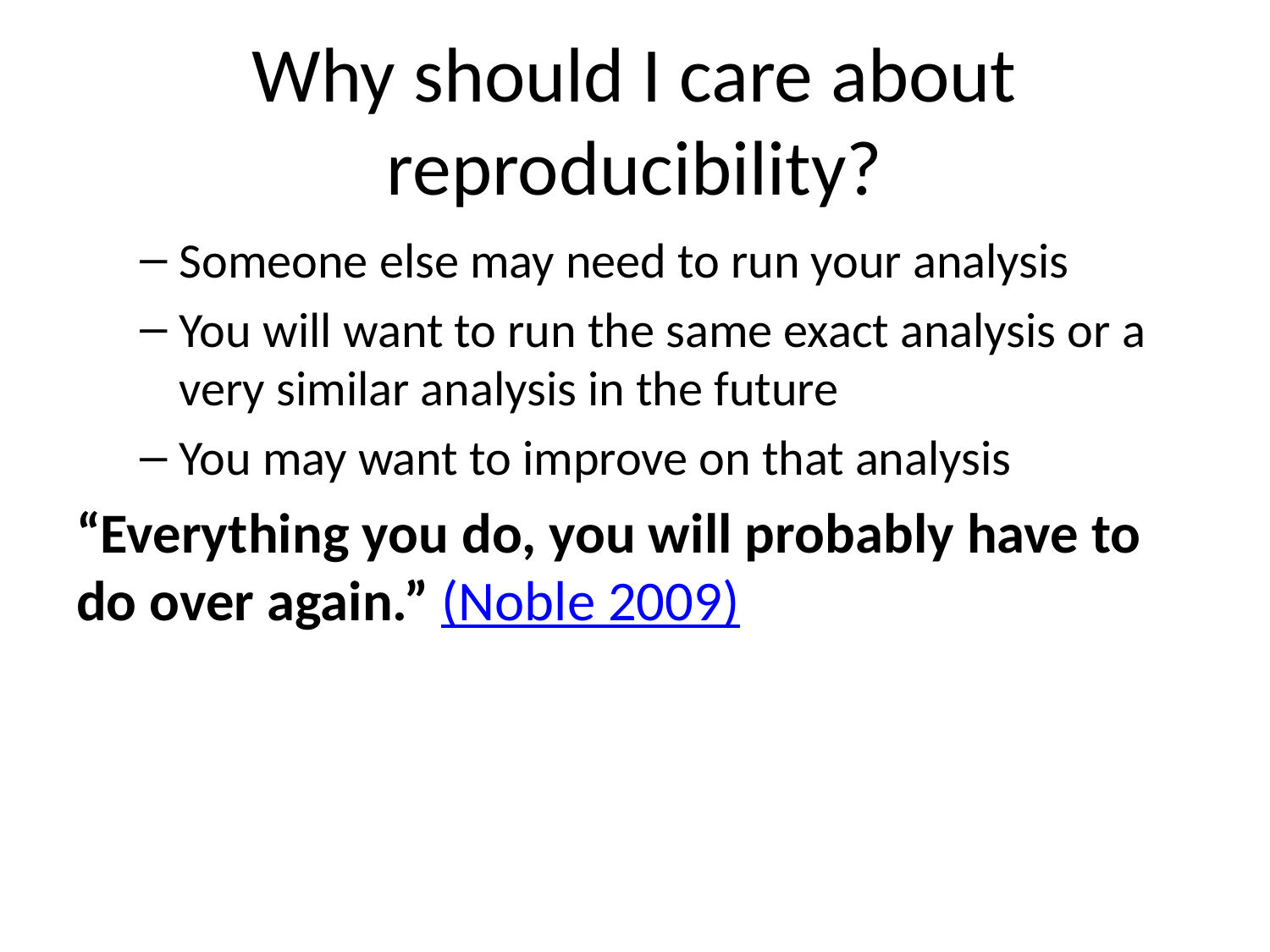

# Why should I care about reproducibility?
Someone else may need to run your analysis
You will want to run the same exact analysis or a very similar analysis in the future
You may want to improve on that analysis
“Everything you do, you will probably have to do over again.” (Noble 2009)